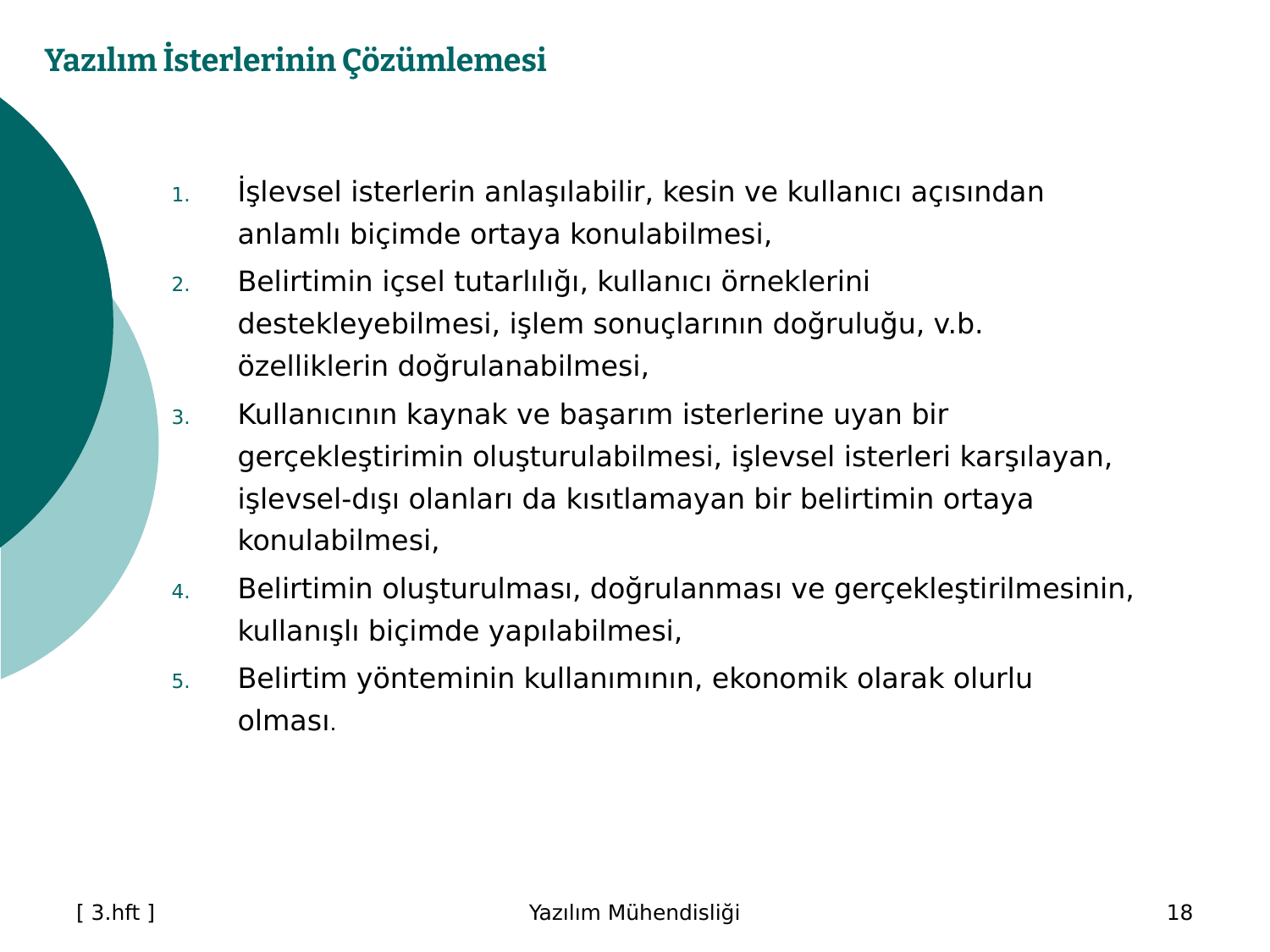

# Yazılım İsterlerinin Çözümlemesi
İşlevsel isterlerin anlaşılabilir, kesin ve kullanıcı açısından anlamlı biçimde ortaya konulabilmesi,
Belirtimin içsel tutarlılığı, kullanıcı örneklerini destekleyebilmesi, işlem sonuçlarının doğruluğu, v.b. özelliklerin doğrulanabilmesi,
Kullanıcının kaynak ve başarım isterlerine uyan bir gerçekleştirimin oluşturulabilmesi, işlevsel isterleri karşılayan, işlevsel-dışı olanları da kısıtlamayan bir belirtimin ortaya konulabilmesi,
Belirtimin oluşturulması, doğrulanması ve gerçekleştirilmesinin, kullanışlı biçimde yapılabilmesi,
Belirtim yönteminin kullanımının, ekonomik olarak olurlu olması.

[ 3.hft ]
Yazılım Mühendisliği
18